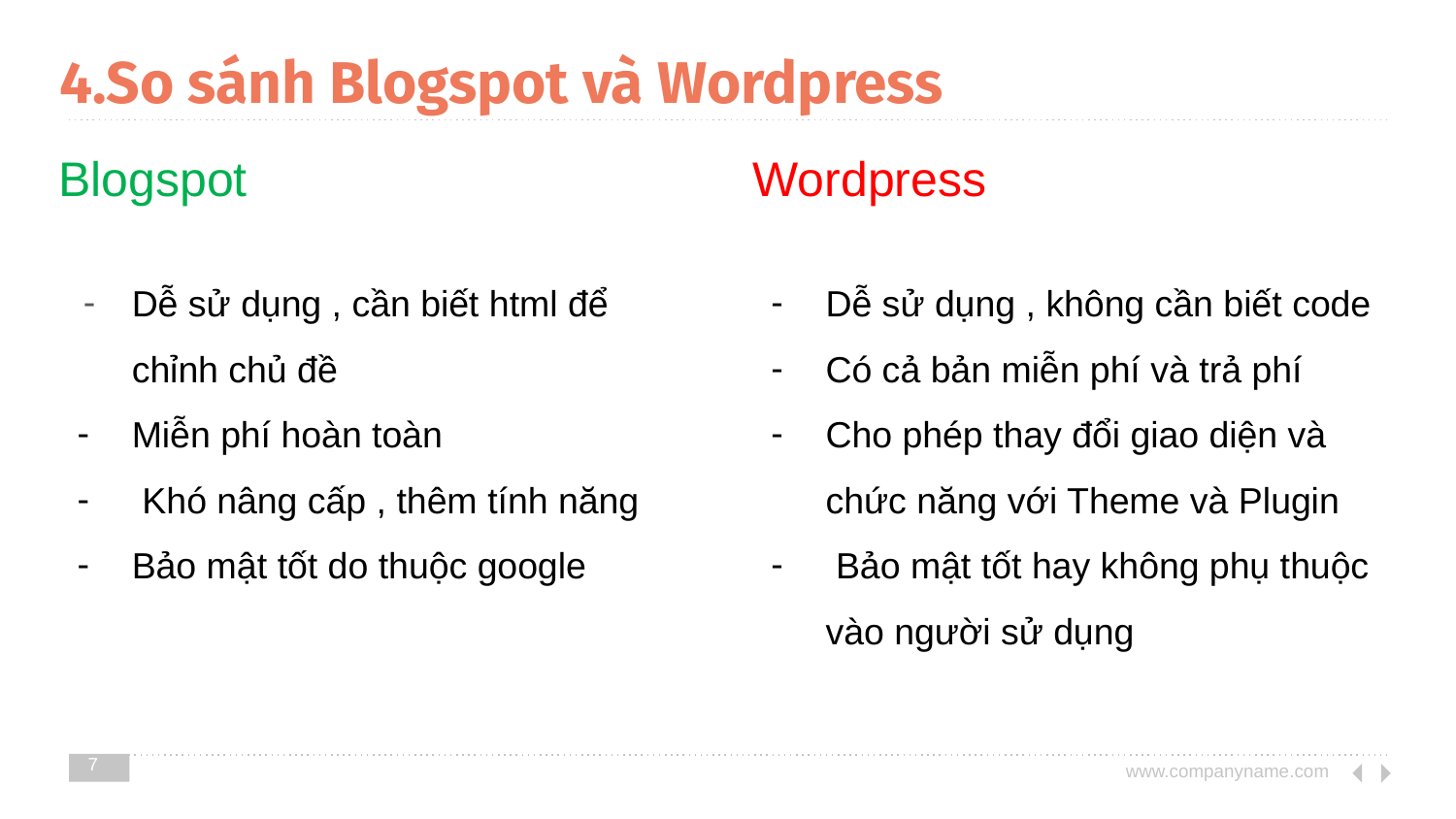

# 4.So sánh Blogspot và Wordpress
Wordpress
Blogspot
Dễ sử dụng , cần biết html để chỉnh chủ đề
Miễn phí hoàn toàn
 Khó nâng cấp , thêm tính năng
Bảo mật tốt do thuộc google
Dễ sử dụng , không cần biết code
Có cả bản miễn phí và trả phí
Cho phép thay đổi giao diện và chức năng với Theme và Plugin
 Bảo mật tốt hay không phụ thuộc vào người sử dụng
7